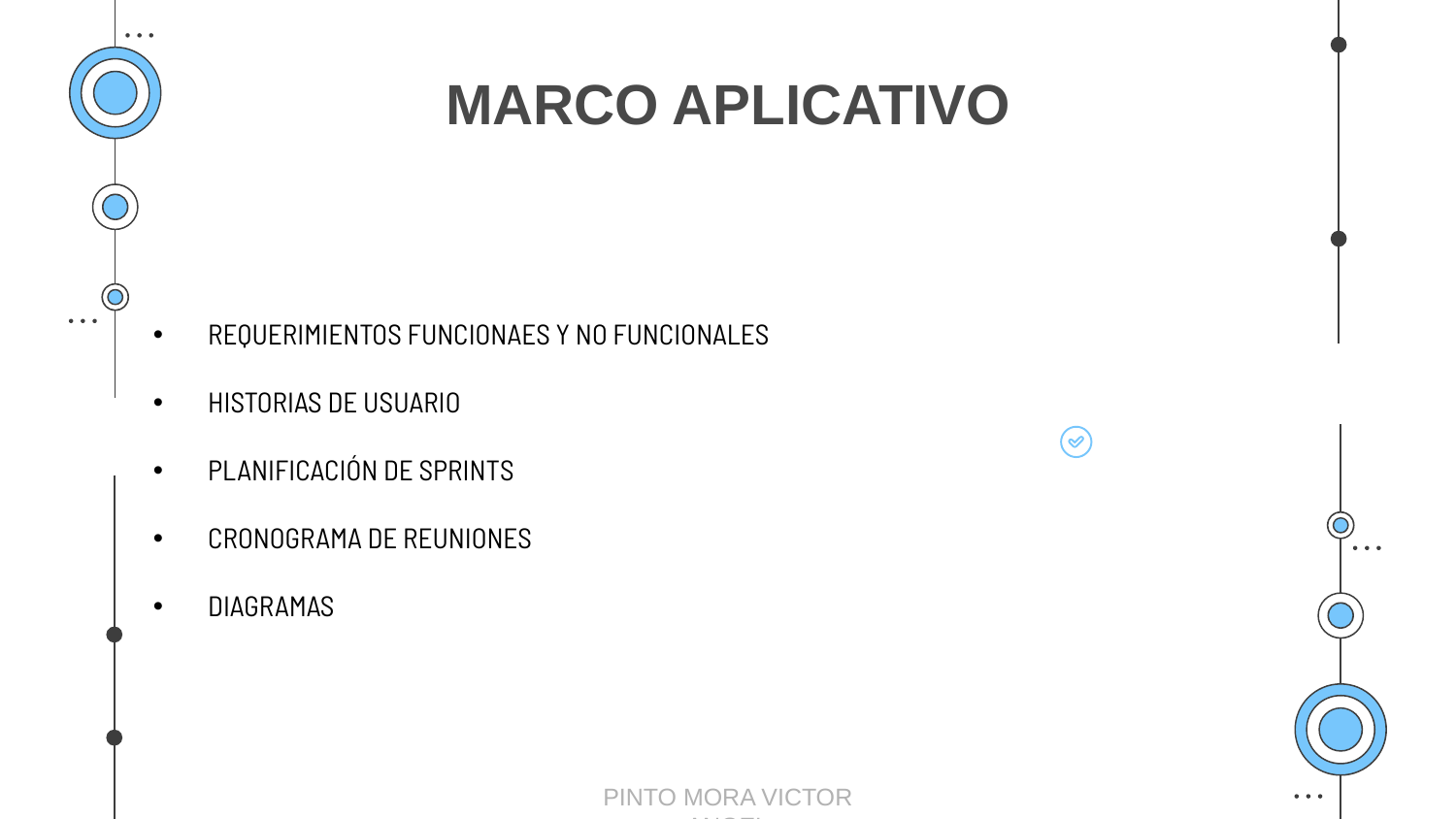

# MARCO APLICATIVO
REQUERIMIENTOS FUNCIONAES Y NO FUNCIONALES
HISTORIAS DE USUARIO
PLANIFICACIÓN DE SPRINTS
CRONOGRAMA DE REUNIONES
DIAGRAMAS

PINTO MORA VICTOR ANGEL